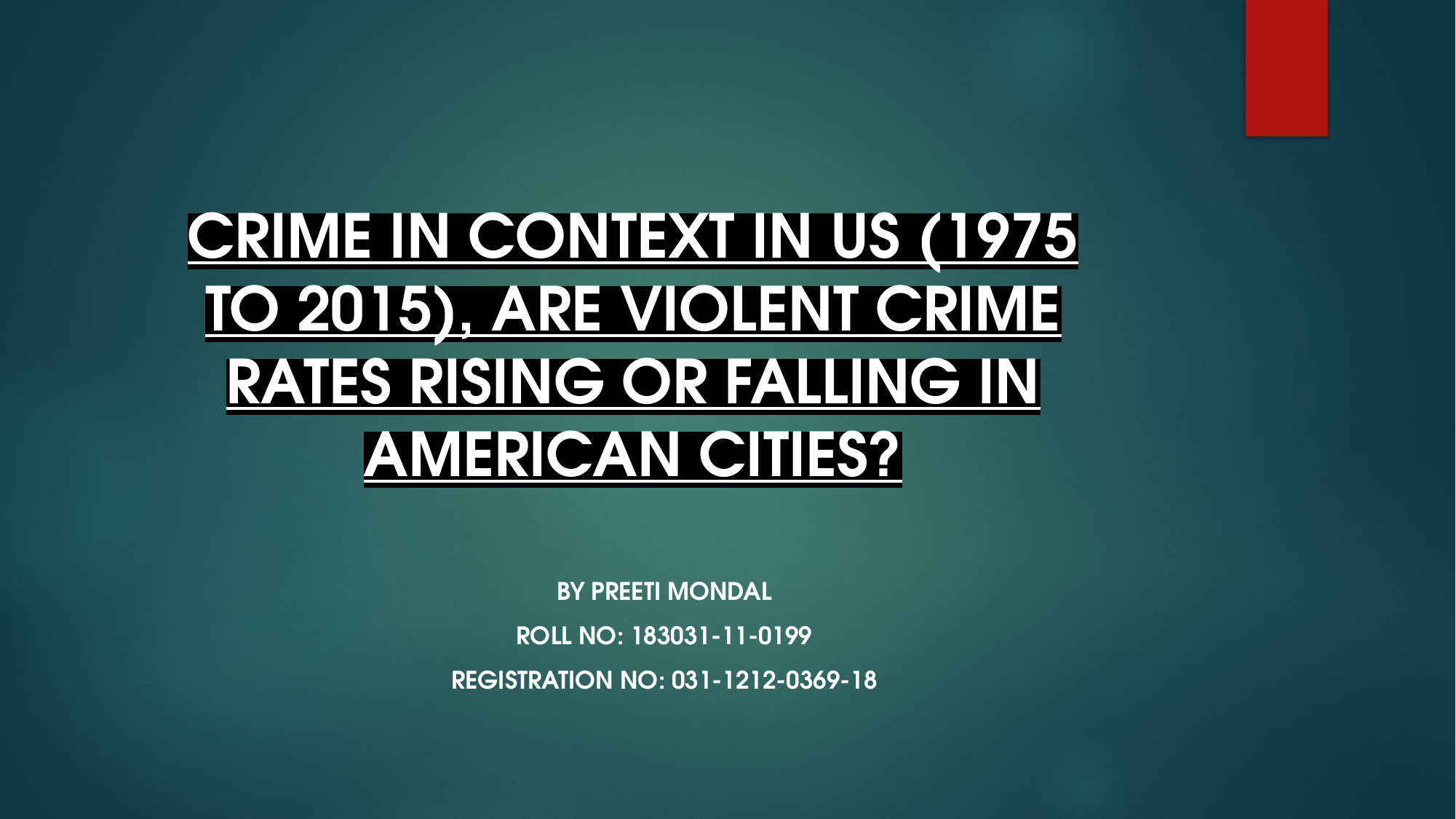

# CRIME IN CONTEXT IN US (1975 TO 2015), ARE VIOLENT CRIME RATES RISING OR FALLING IN AMERICAN CITIES?
By PREETI MONDAL
ROLL NO: 183031-11-0199
REGISTRATION NO: 031-1212-0369-18